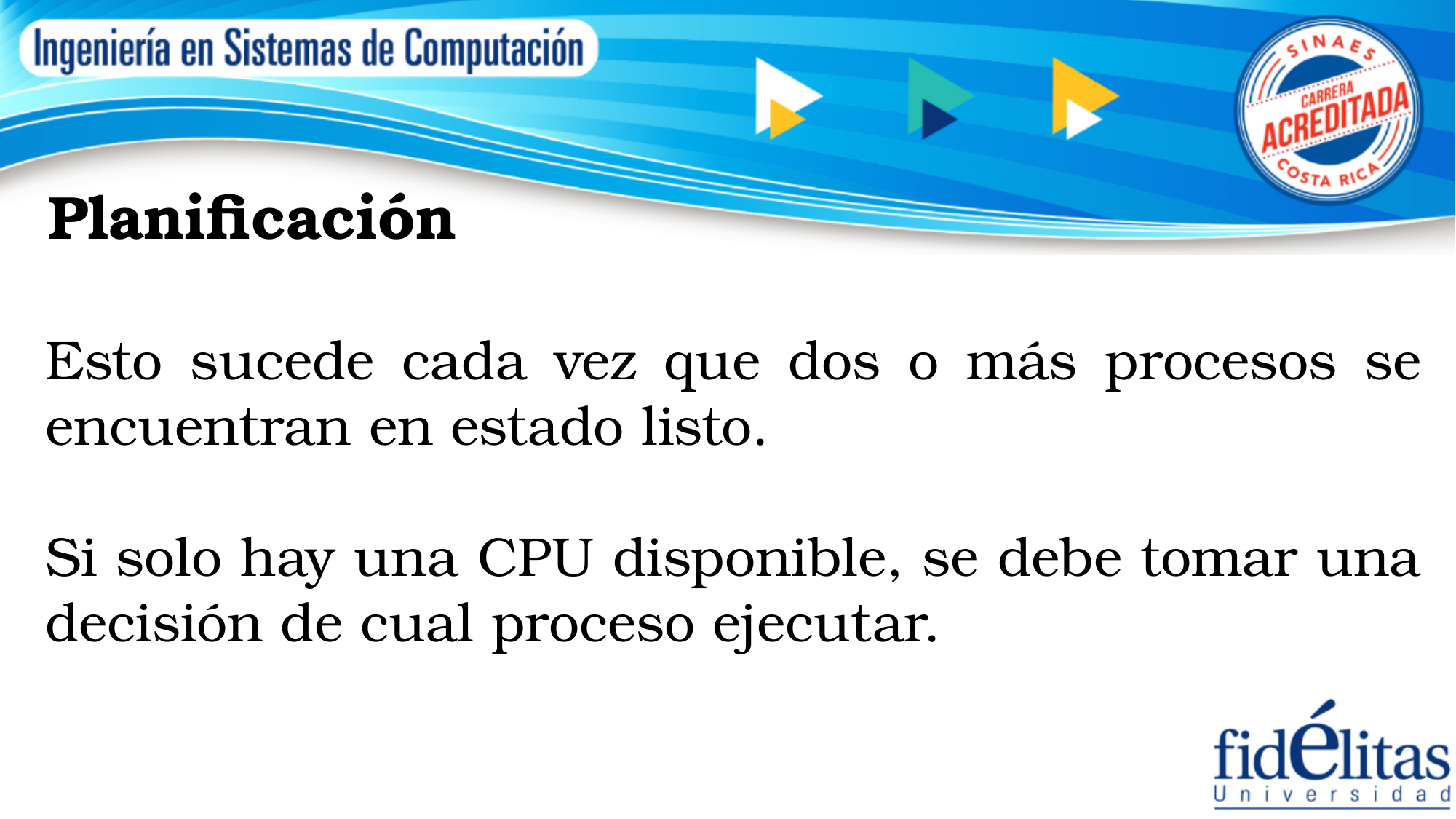

Planificación
Esto sucede cada vez que dos o más procesos se encuentran en estado listo.

Si solo hay una CPU disponible, se debe tomar una decisión de cual proceso ejecutar.